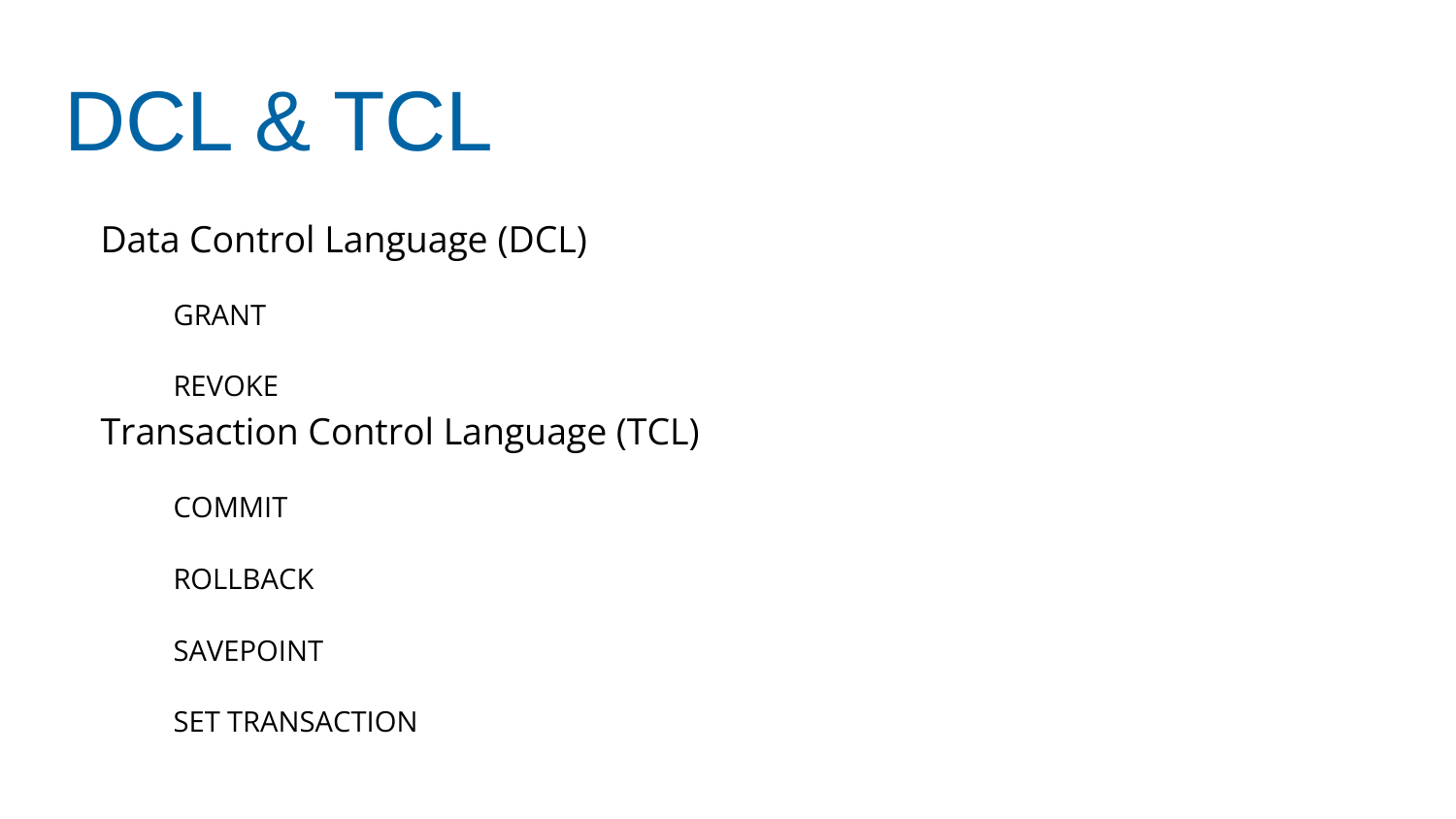

# DCL & TCL
Data Control Language (DCL)
GRANT
REVOKE
Transaction Control Language (TCL)
COMMIT
ROLLBACK
SAVEPOINT
SET TRANSACTION